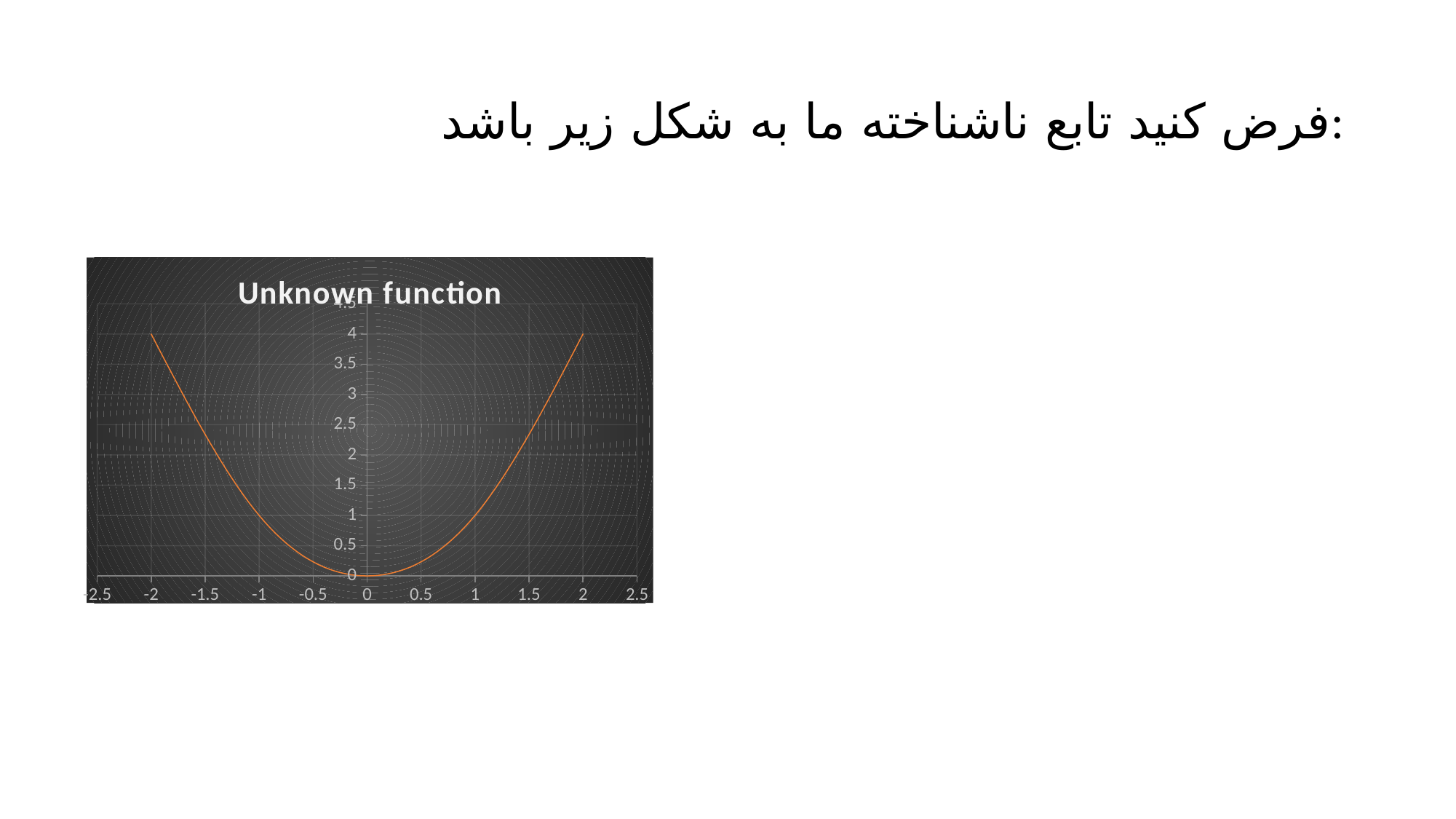

# فرض کنید تابع ناشناخته ما به شکل زیر باشد:

### Chart: Unknown function

| Category | Y-Values |
|---|---|